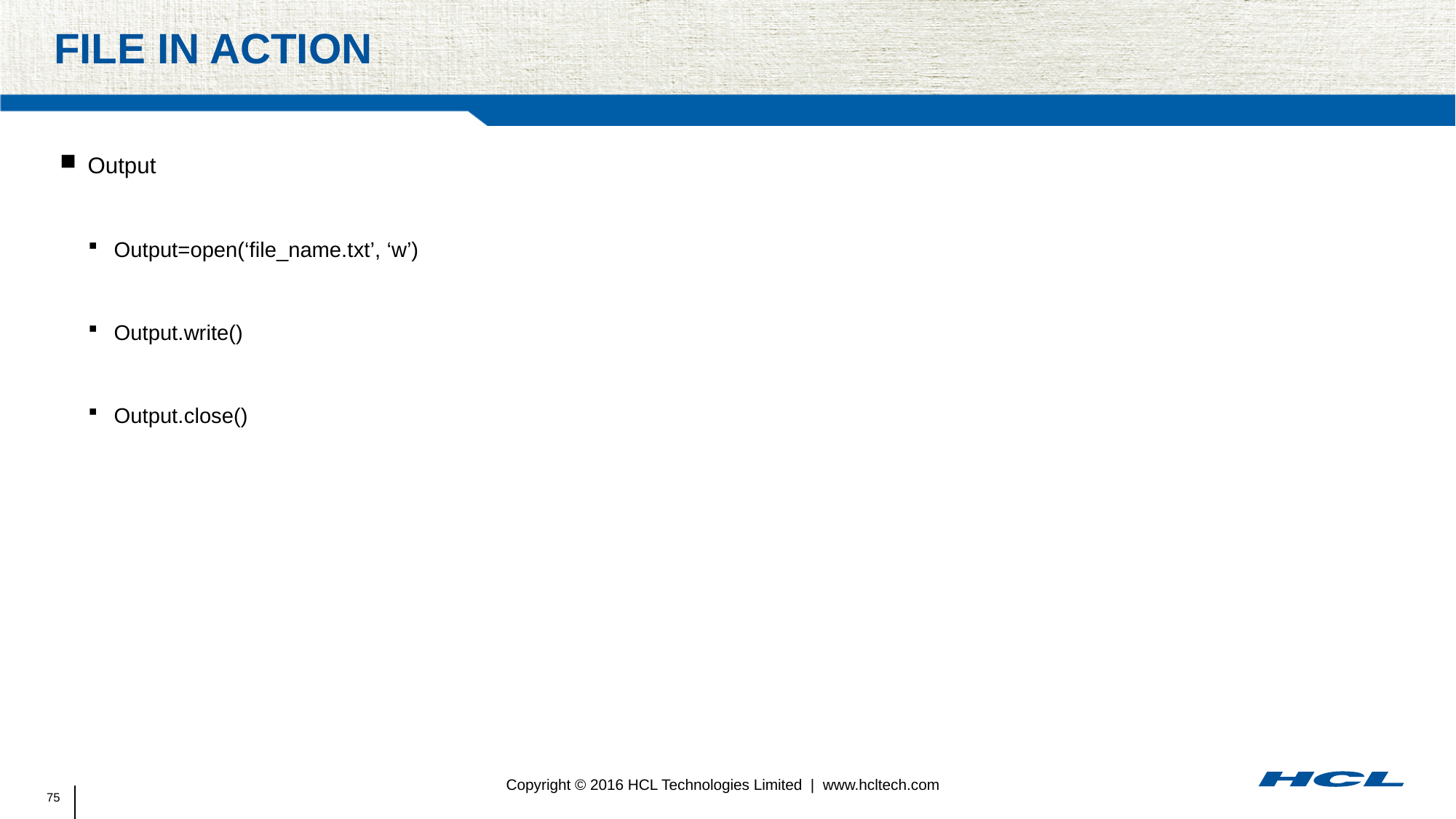

# File in Action
Output

Output=open(‘file_name.txt’, ‘w’)

Output.write()

Output.close()